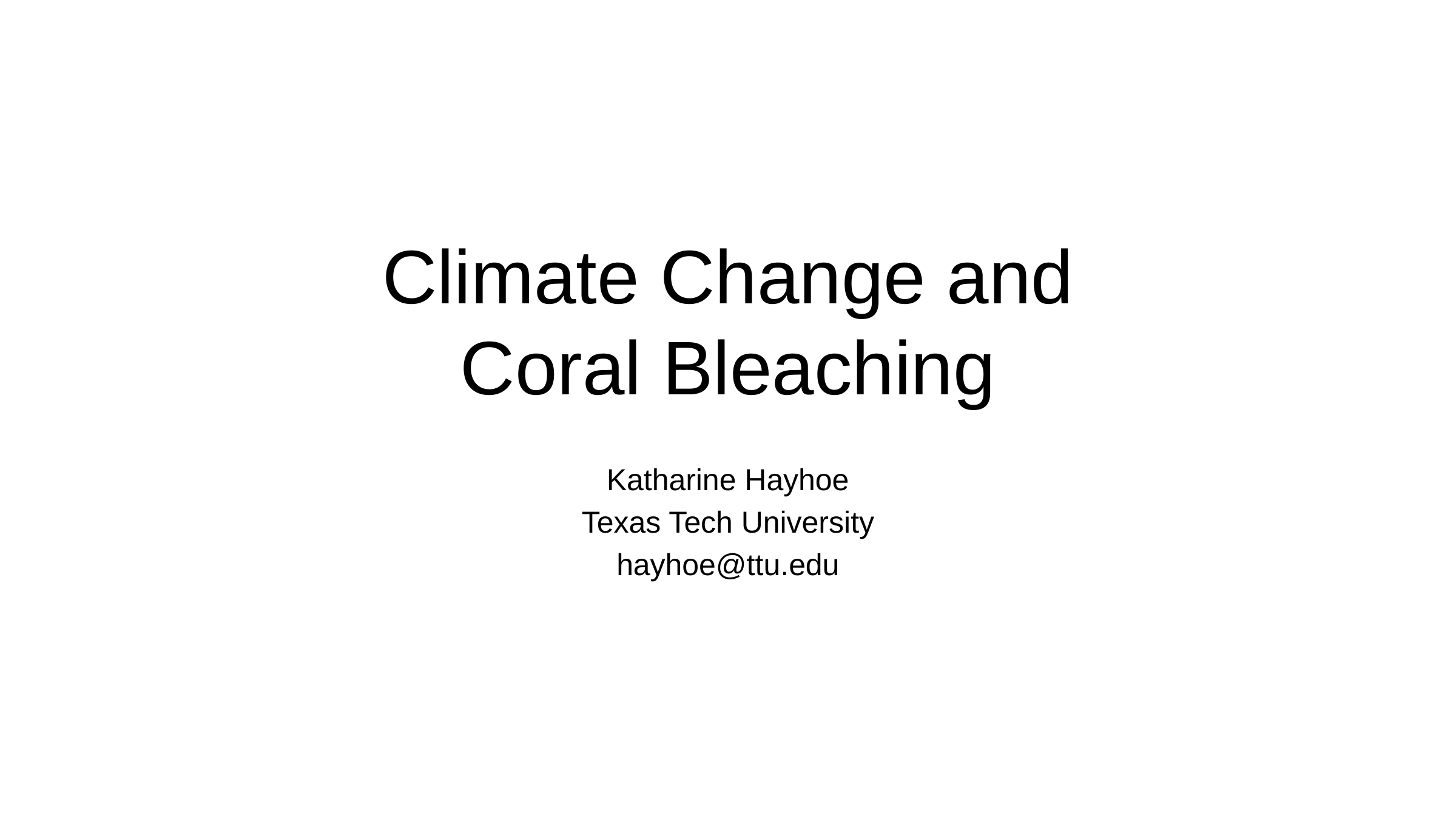

# Climate Change and Coral Bleaching
Katharine Hayhoe
Texas Tech University
hayhoe@ttu.edu